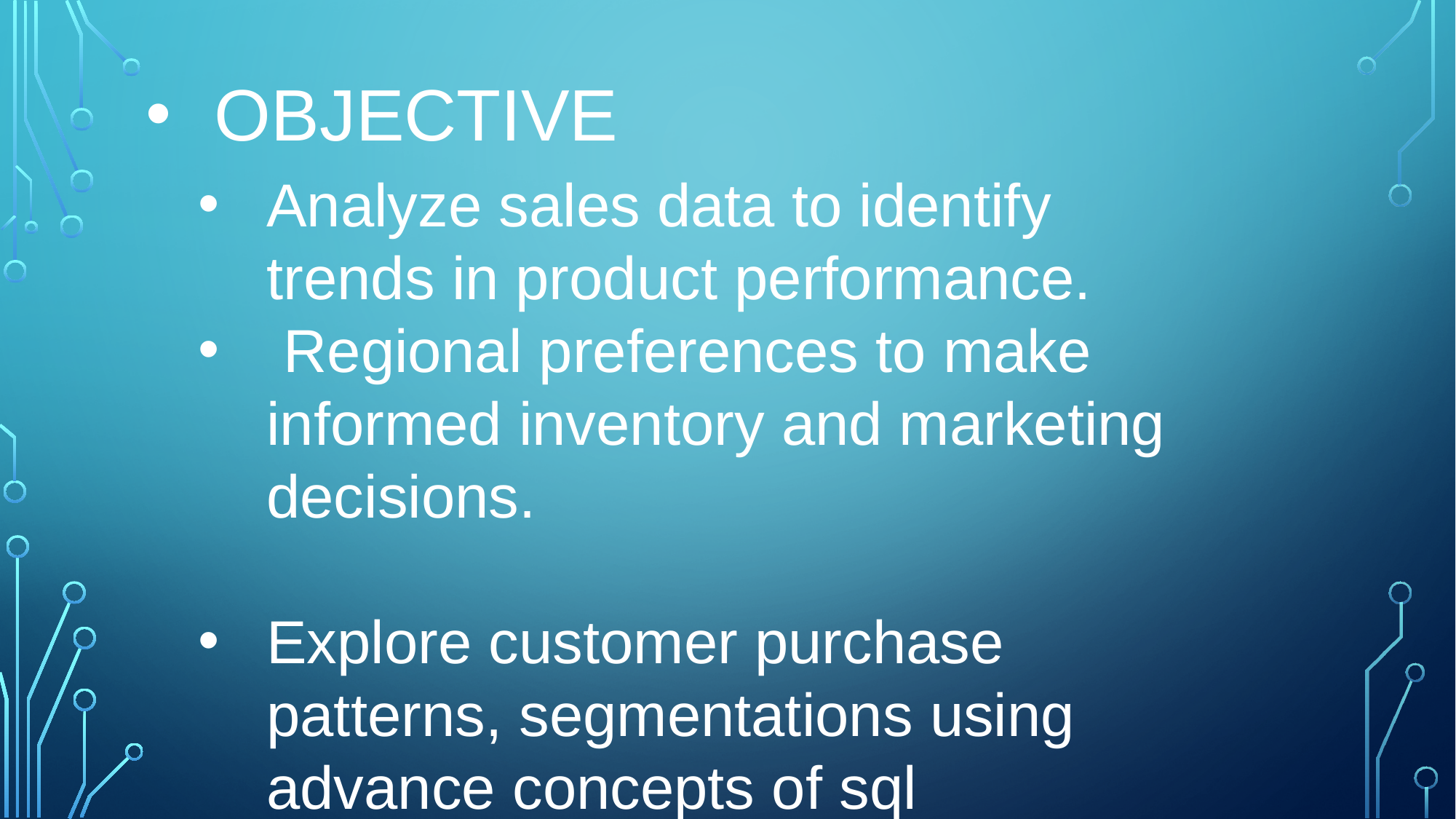

# OBJECTIVE
Analyze sales data to identify trends in product performance.
 Regional preferences to make informed inventory and marketing decisions.
Explore customer purchase patterns, segmentations using advance concepts of sql